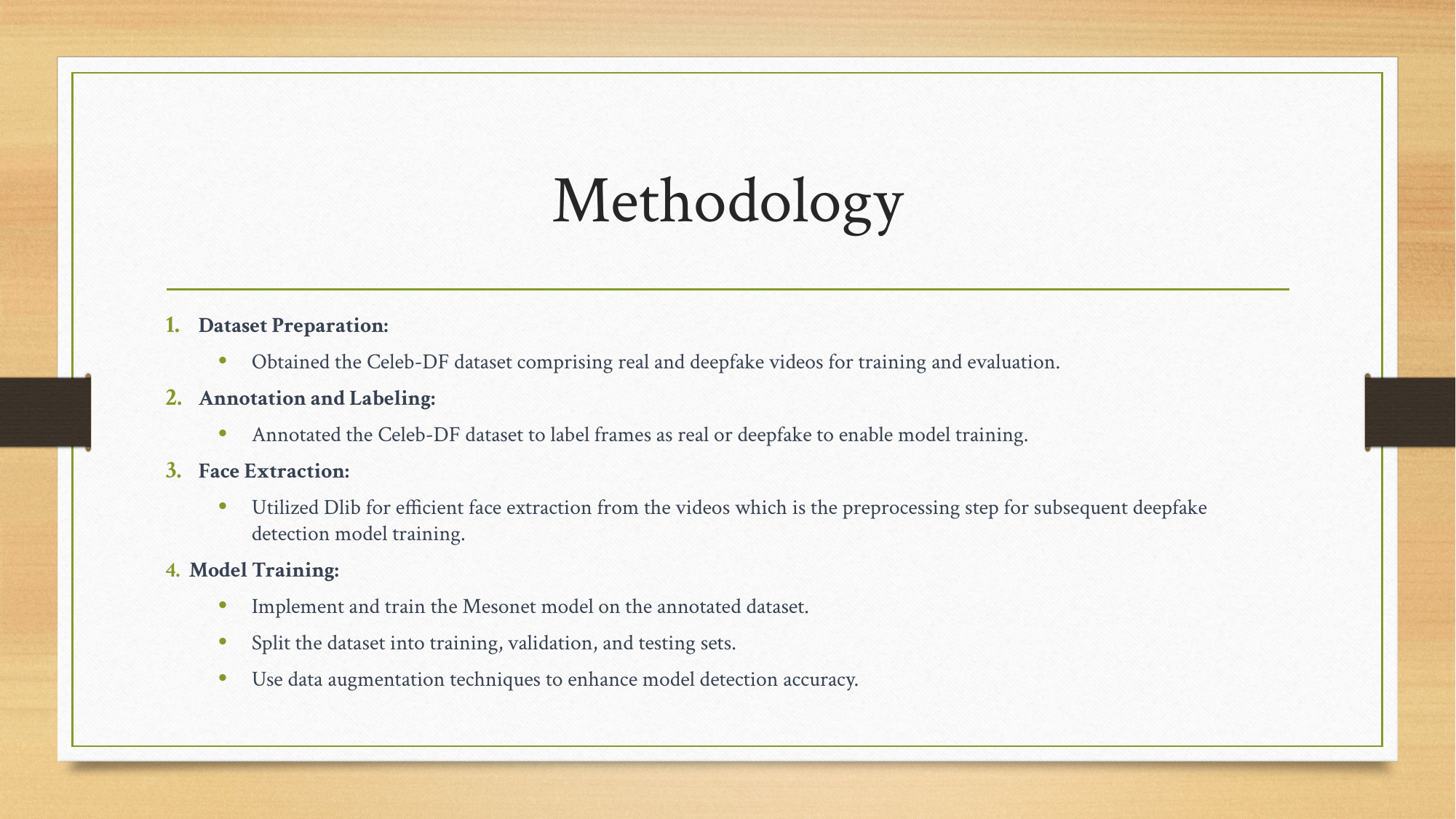

# Methodology
Dataset Preparation:
Obtained the Celeb-DF dataset comprising real and deepfake videos for training and evaluation.
Annotation and Labeling:
Annotated the Celeb-DF dataset to label frames as real or deepfake to enable model training.
Face Extraction:
Utilized Dlib for efficient face extraction from the videos which is the preprocessing step for subsequent deepfake detection model training.
4.  Model Training:
Implement and train the Mesonet model on the annotated dataset.
Split the dataset into training, validation, and testing sets.
Use data augmentation techniques to enhance model detection accuracy.